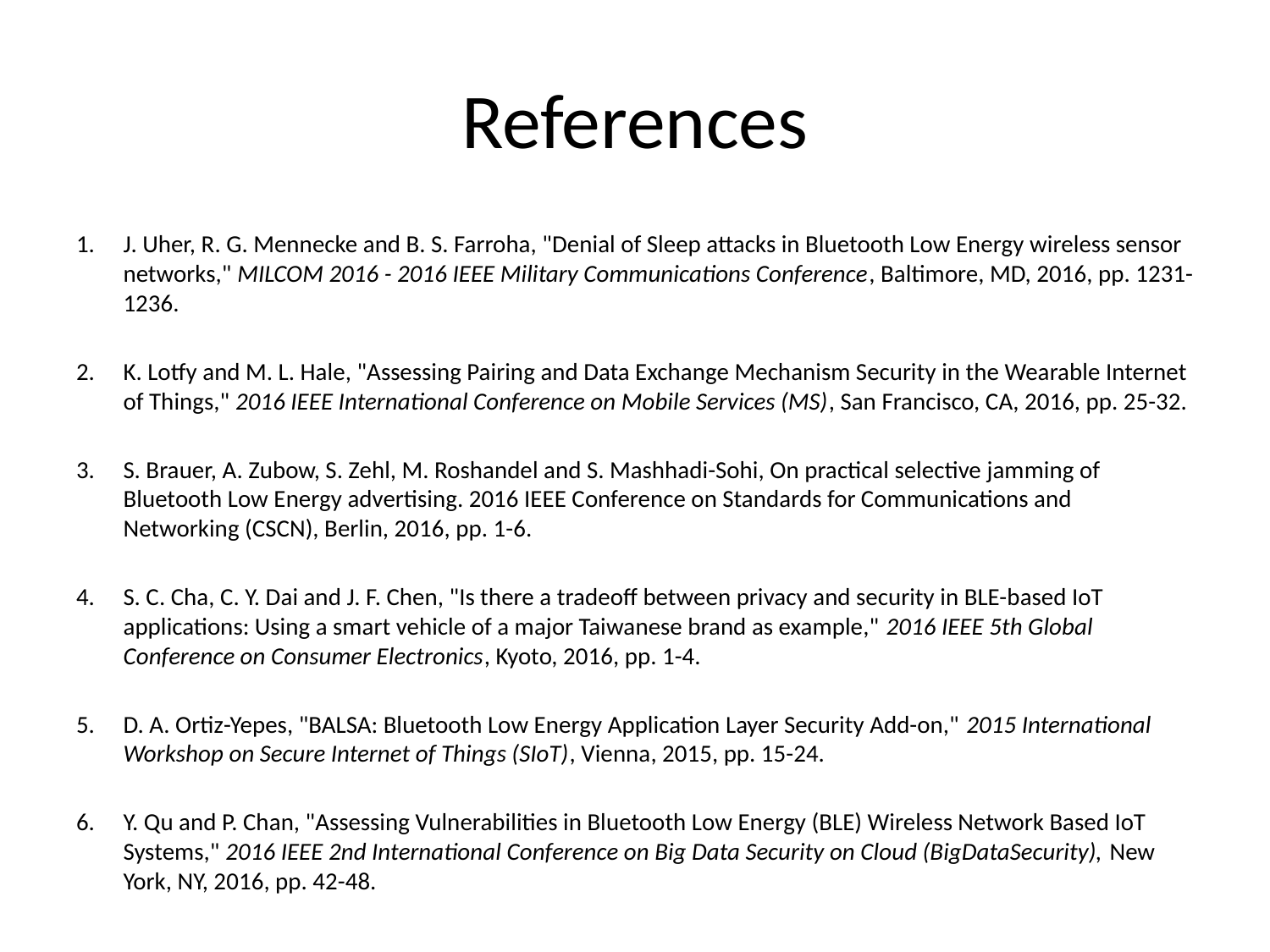

# References
J. Uher, R. G. Mennecke and B. S. Farroha, "Denial of Sleep attacks in Bluetooth Low Energy wireless sensor networks," MILCOM 2016 - 2016 IEEE Military Communications Conference, Baltimore, MD, 2016, pp. 1231-1236.

K. Lotfy and M. L. Hale, "Assessing Pairing and Data Exchange Mechanism Security in the Wearable Internet of Things," 2016 IEEE International Conference on Mobile Services (MS), San Francisco, CA, 2016, pp. 25-32.

S. Brauer, A. Zubow, S. Zehl, M. Roshandel and S. Mashhadi-Sohi, On practical selective jamming of Bluetooth Low Energy advertising. 2016 IEEE Conference on Standards for Communications and Networking (CSCN), Berlin, 2016, pp. 1-6.

S. C. Cha, C. Y. Dai and J. F. Chen, "Is there a tradeoff between privacy and security in BLE-based IoT applications: Using a smart vehicle of a major Taiwanese brand as example," 2016 IEEE 5th Global Conference on Consumer Electronics, Kyoto, 2016, pp. 1-4.

D. A. Ortiz-Yepes, "BALSA: Bluetooth Low Energy Application Layer Security Add-on," 2015 International Workshop on Secure Internet of Things (SIoT), Vienna, 2015, pp. 15-24.

Y. Qu and P. Chan, "Assessing Vulnerabilities in Bluetooth Low Energy (BLE) Wireless Network Based IoT Systems," 2016 IEEE 2nd International Conference on Big Data Security on Cloud (BigDataSecurity), New York, NY, 2016, pp. 42-48.